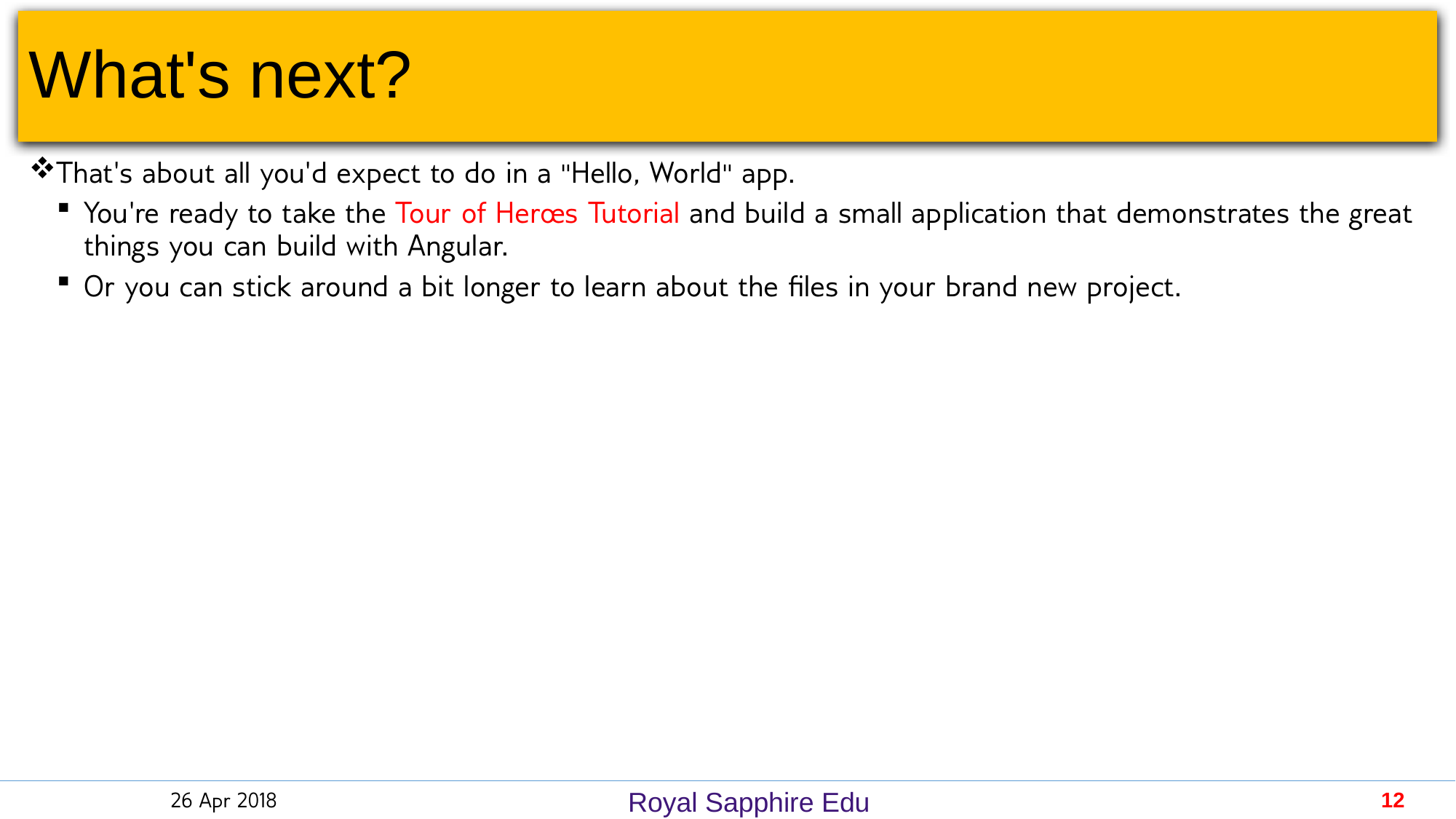

# What's next?
That's about all you'd expect to do in a "Hello, World" app.
You're ready to take the Tour of Heroes Tutorial and build a small application that demonstrates the great things you can build with Angular.
Or you can stick around a bit longer to learn about the files in your brand new project.
26 Apr 2018
12